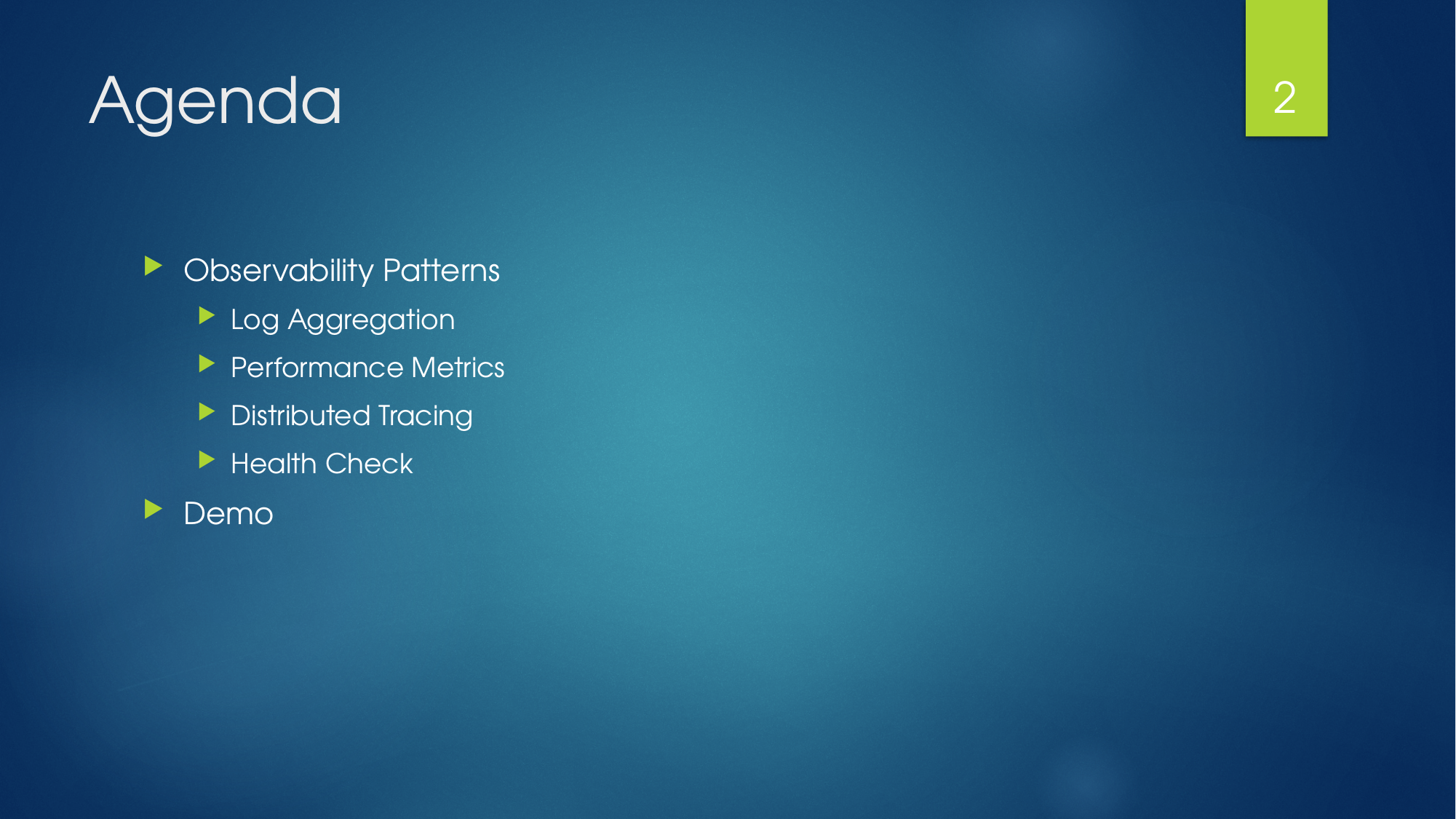

2
# Agenda
Observability Patterns
Log Aggregation
Performance Metrics
Distributed Tracing
Health Check
Demo